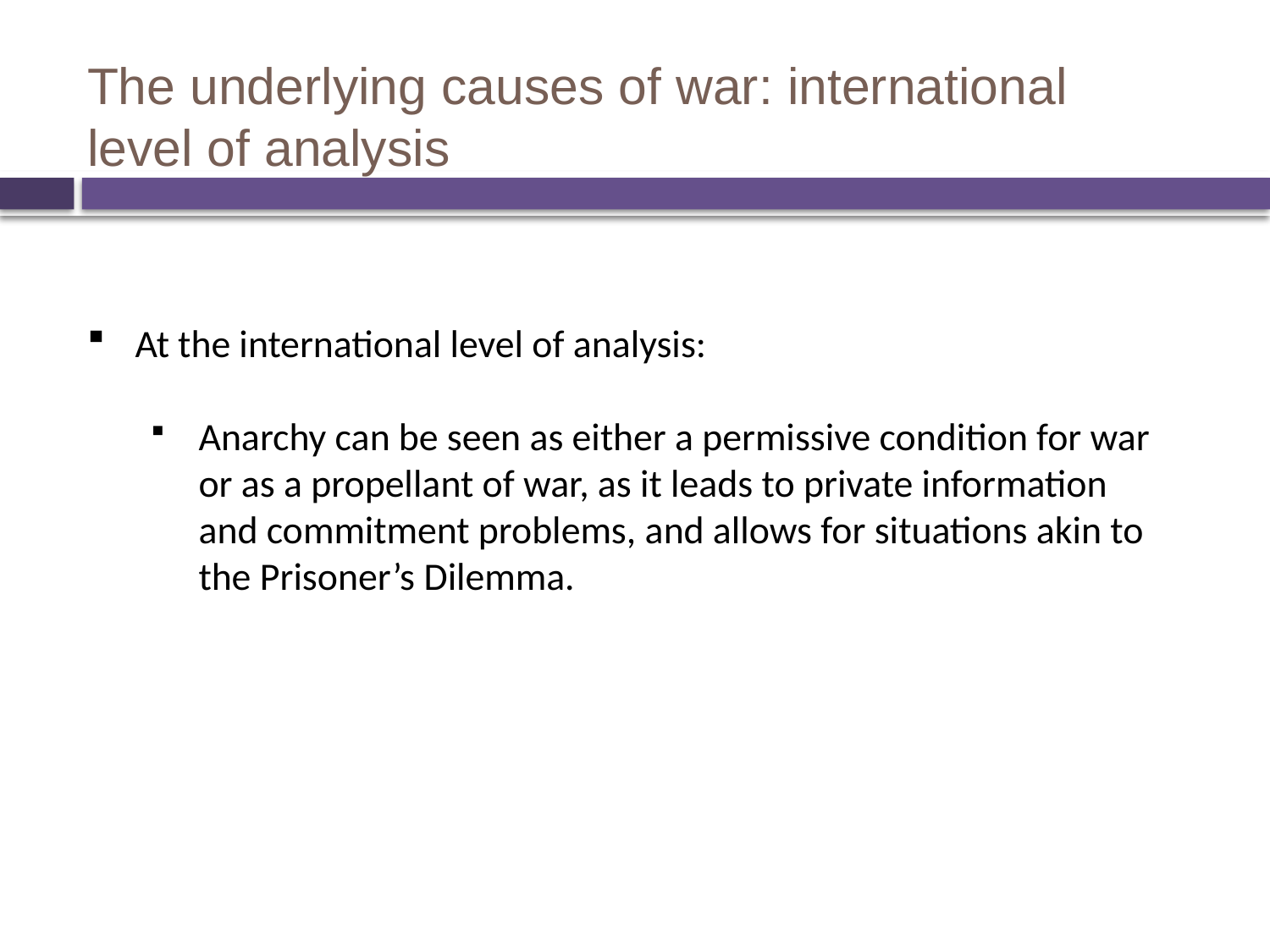

The underlying causes of war: international
level of analysis

At the international level of analysis:

Anarchy can be seen as either a permissive condition for war or as a propellant of war, as it leads to private information and commitment problems, and allows for situations akin to the Prisoner’s Dilemma.